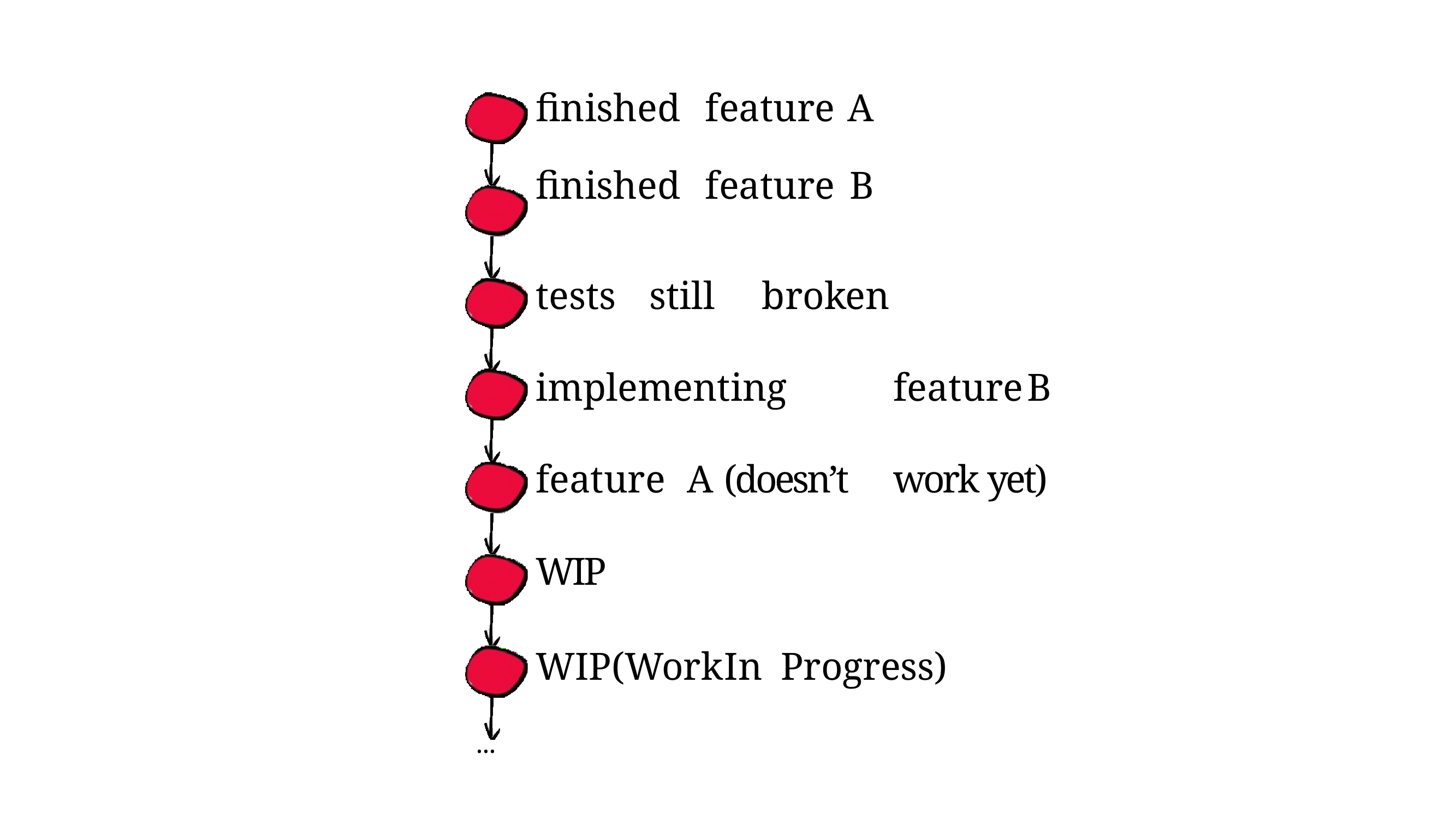

| finished | feature | A |
| --- | --- | --- |
| finished | feature | B |

tests	still	broken
implementing	feature	B  feature	A	(doesn’t	work	yet)  WIP

WIP	(Work	In	Progress)

...